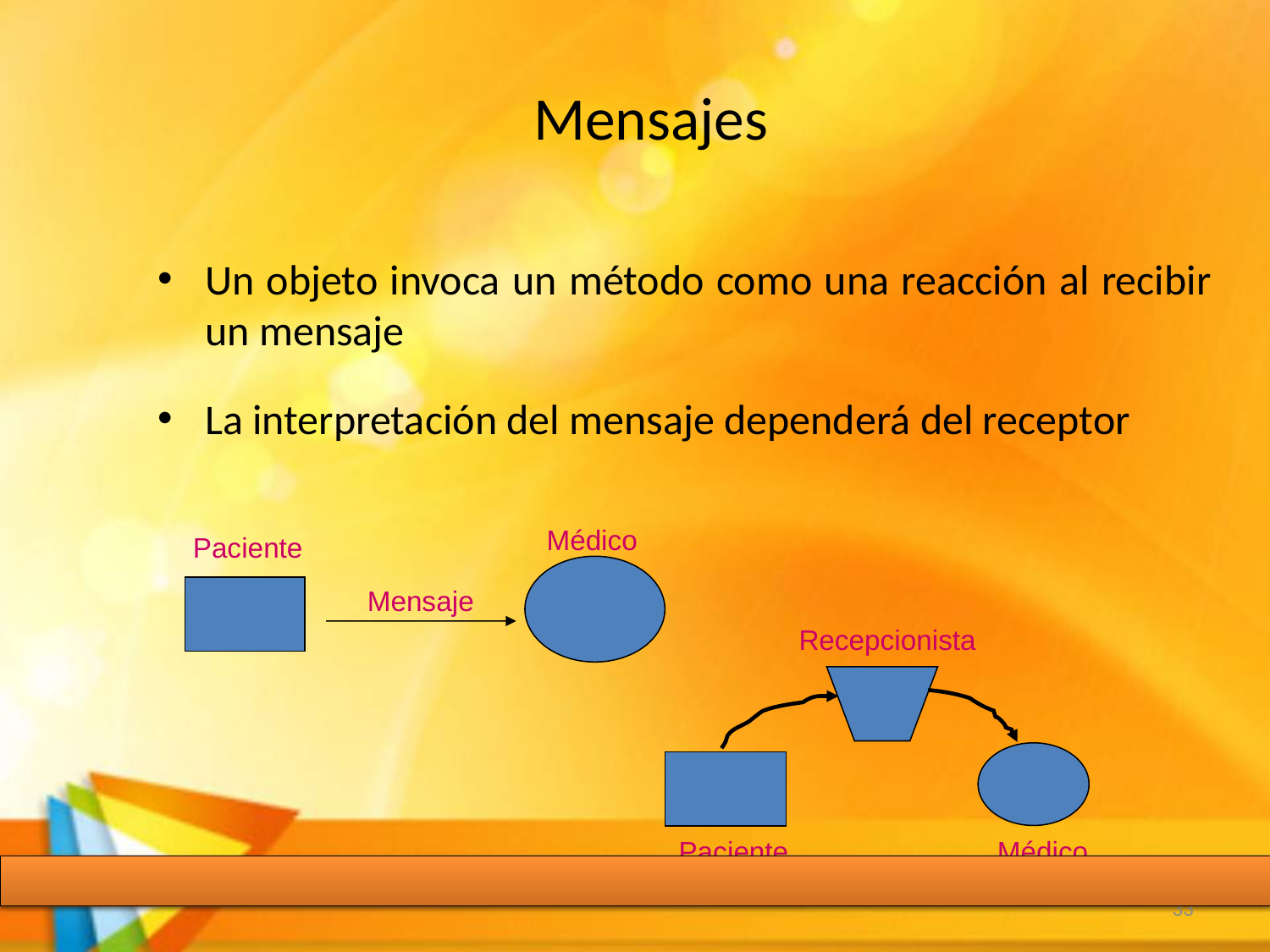

# Mensajes
Un objeto invoca un método como una reacción al recibir un mensaje

La interpretación del mensaje dependerá del receptor
     Médico
  Paciente

Mensaje

Recepcionista

      Médico

    Paciente

33